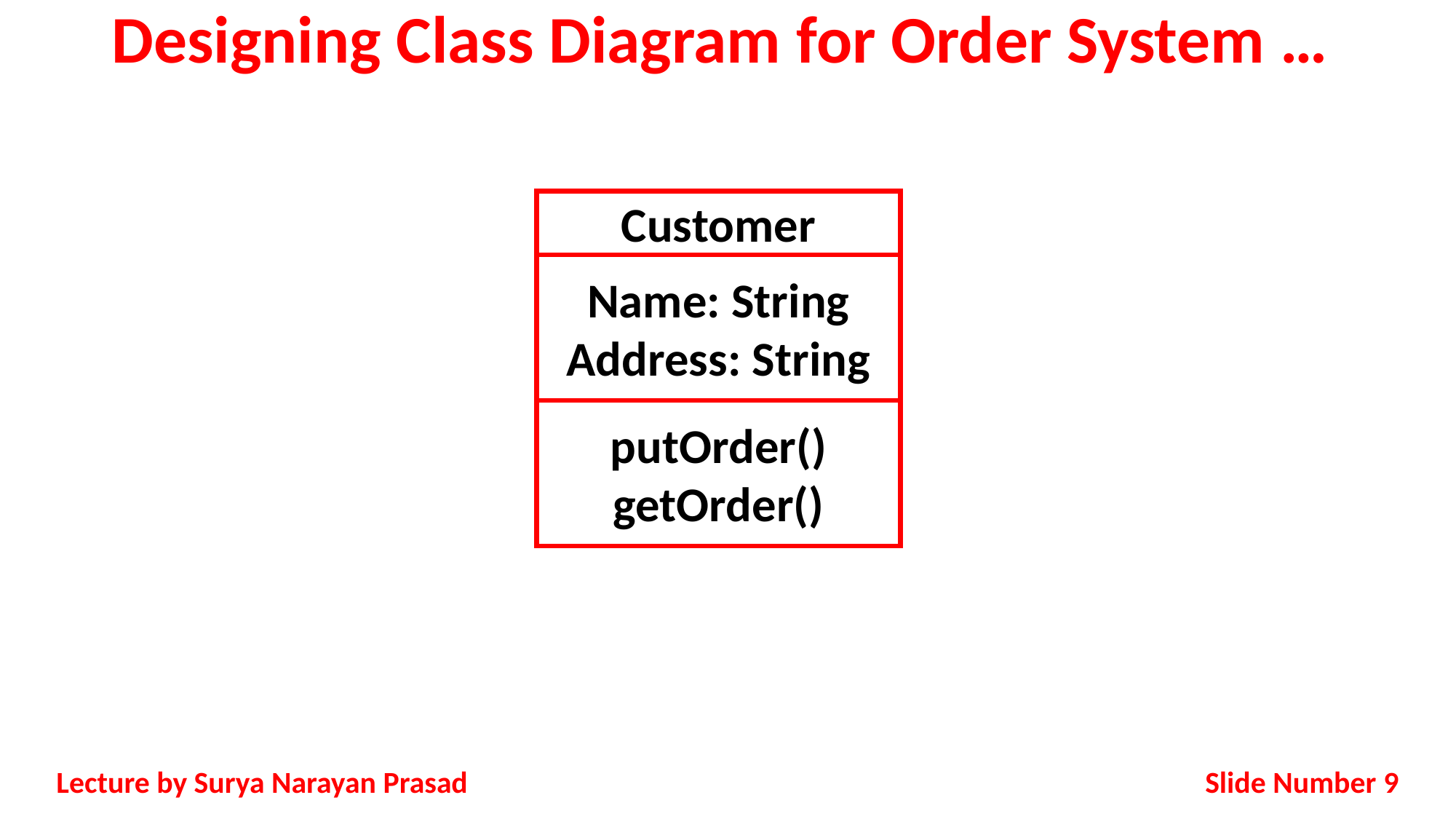

# Designing Class Diagram for Order System …
Customer
Name: String
Address: String
putOrder()
getOrder()
Slide Number 9
Lecture by Surya Narayan Prasad